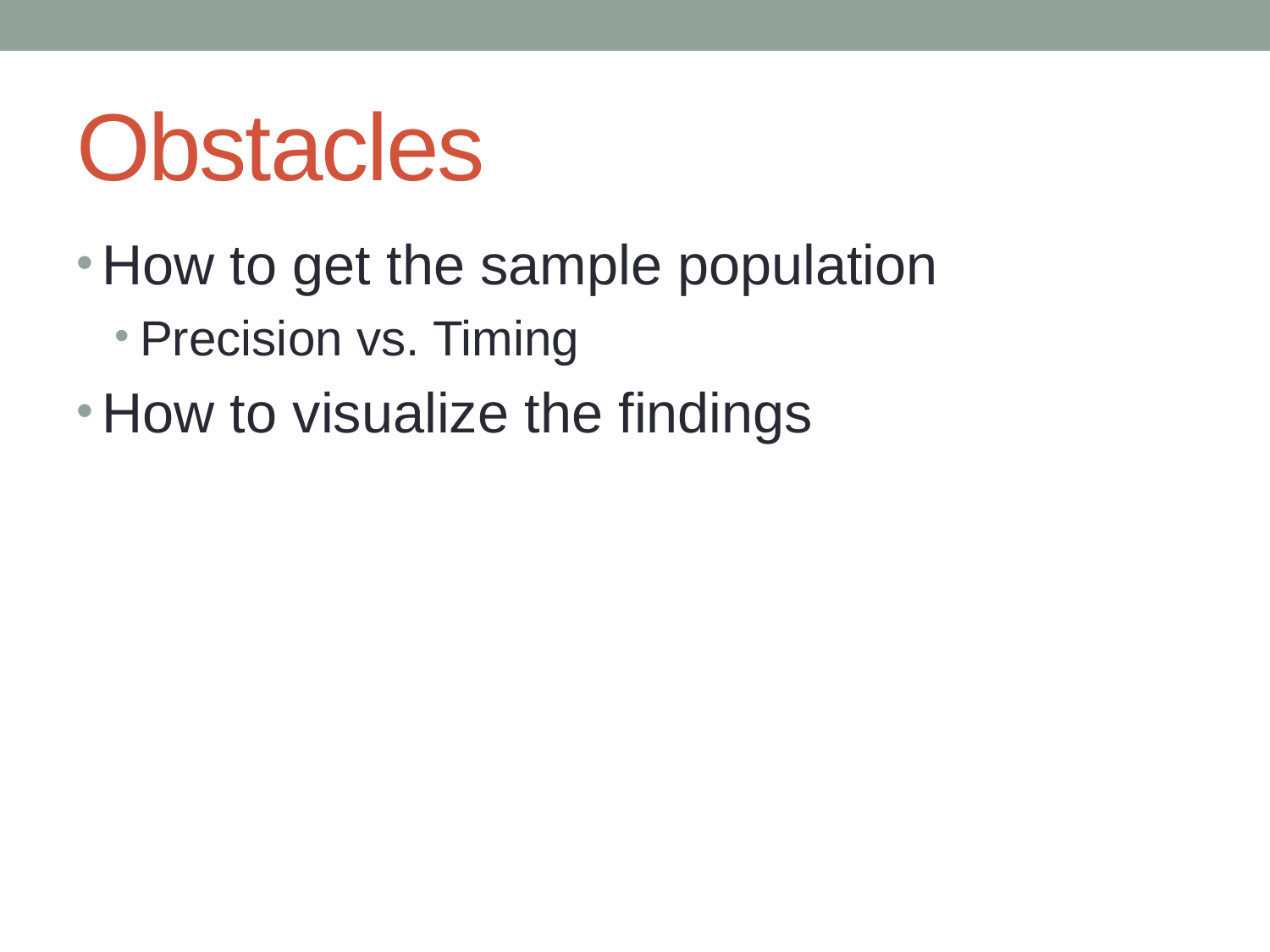

# Obstacles
How to get the sample population
Precision vs. Timing
How to visualize the findings